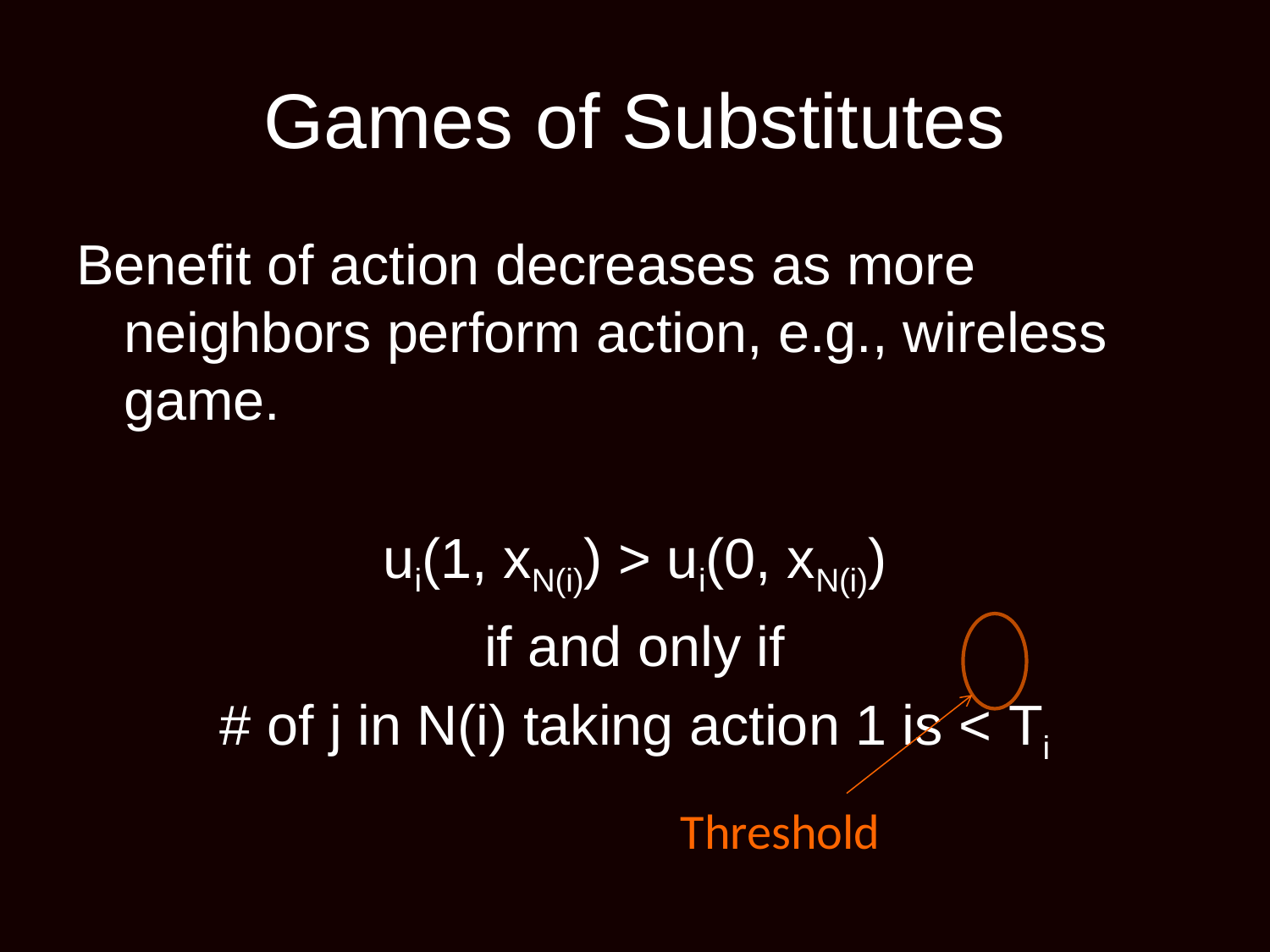

# Games of Substitutes
Benefit of action decreases as more neighbors perform action, e.g., wireless game.

ui(1, xN(i)) > ui(0, xN(i))
if and only if
# of j in N(i) taking action 1 is < Ti

Threshold